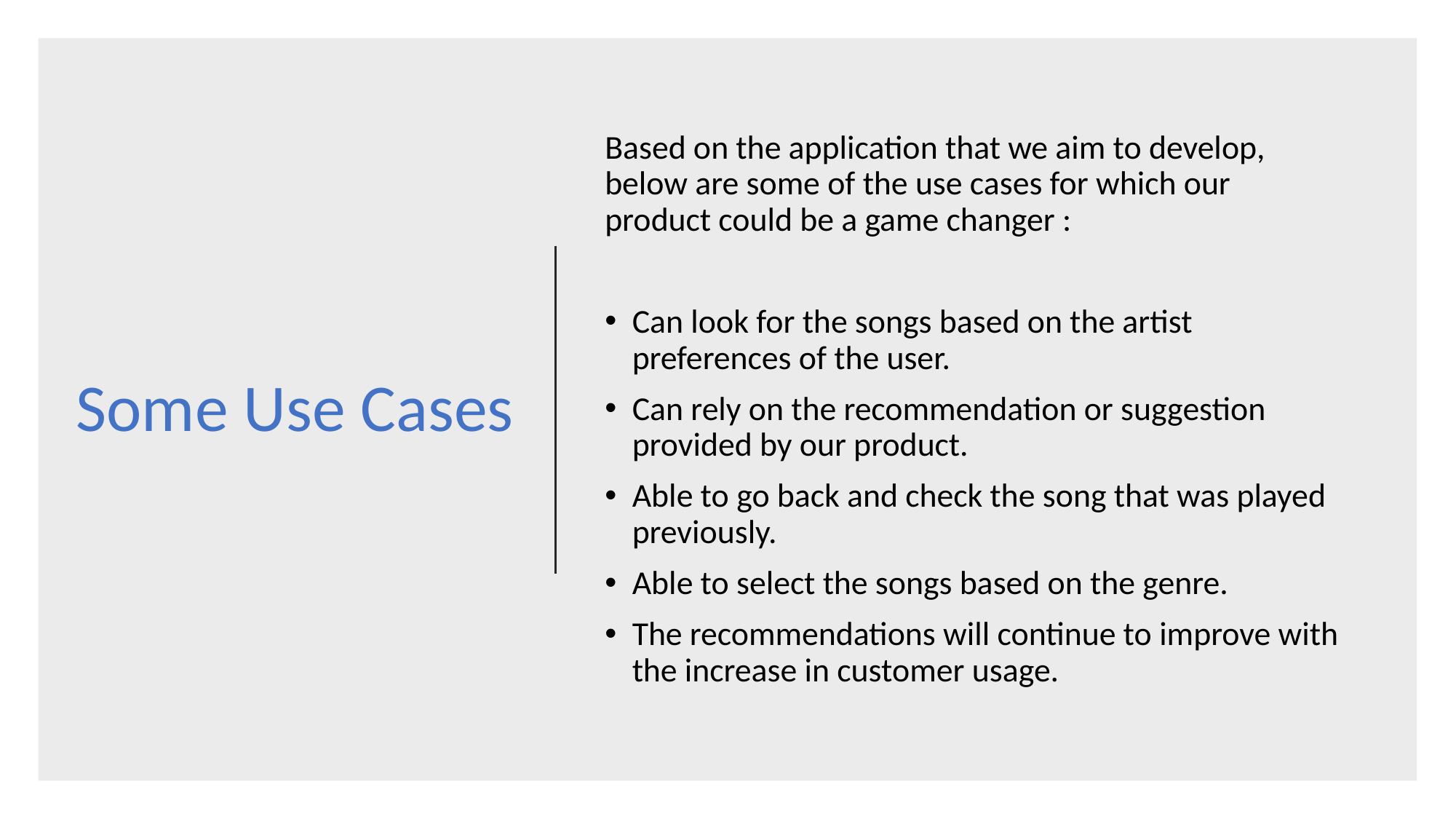

# Some Use Cases
Based on the application that we aim to develop, below are some of the use cases for which our product could be a game changer :

Can look for the songs based on the artist preferences of the user.
Can rely on the recommendation or suggestion provided by our product.
Able to go back and check the song that was played previously.
Able to select the songs based on the genre.
The recommendations will continue to improve with the increase in customer usage.